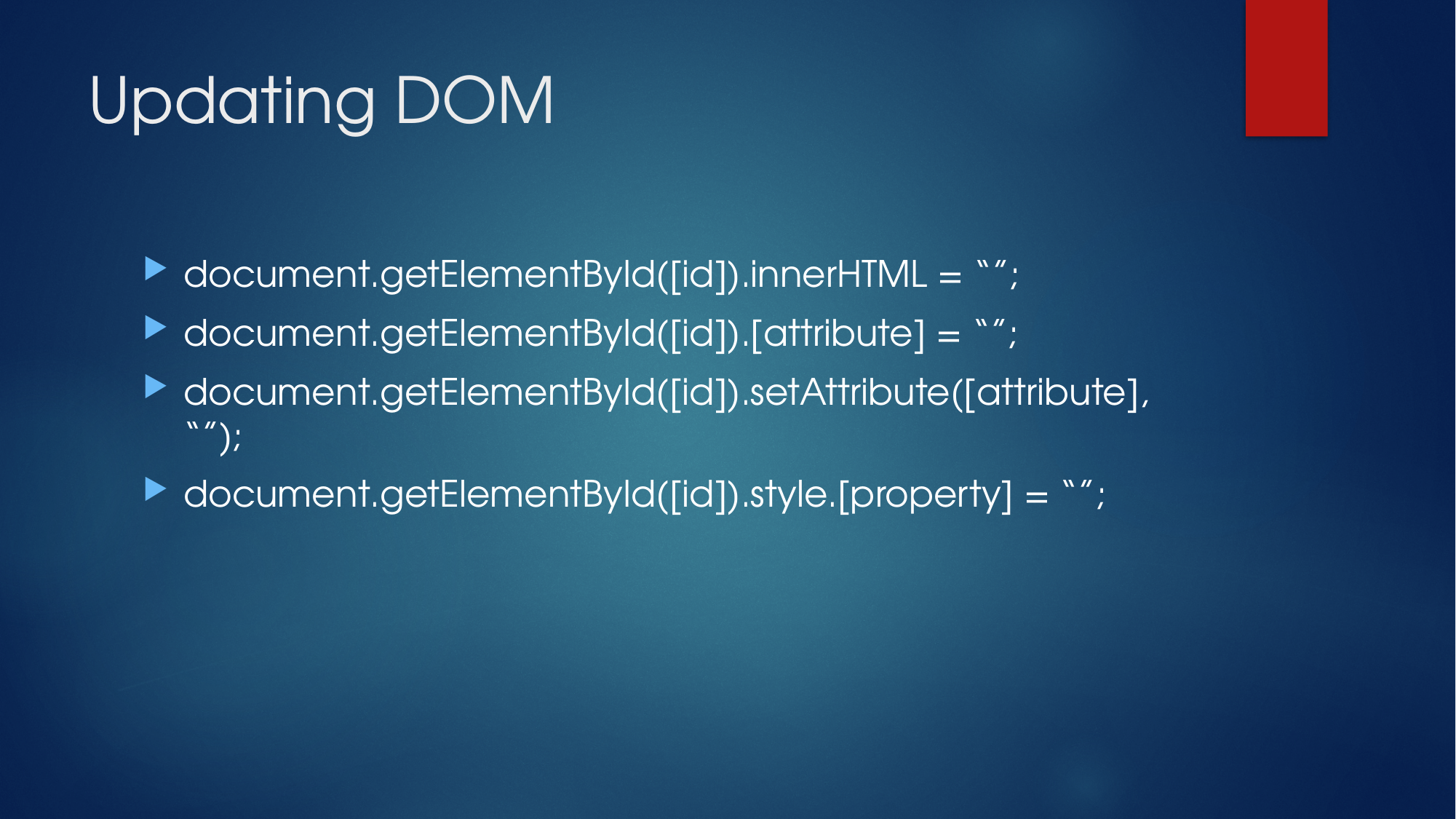

# Updating DOM
document.getElementById([id]).innerHTML = “”;
document.getElementById([id]).[attribute] = “”;
document.getElementById([id]).setAttribute([attribute], “”);
document.getElementById([id]).style.[property] = “”;